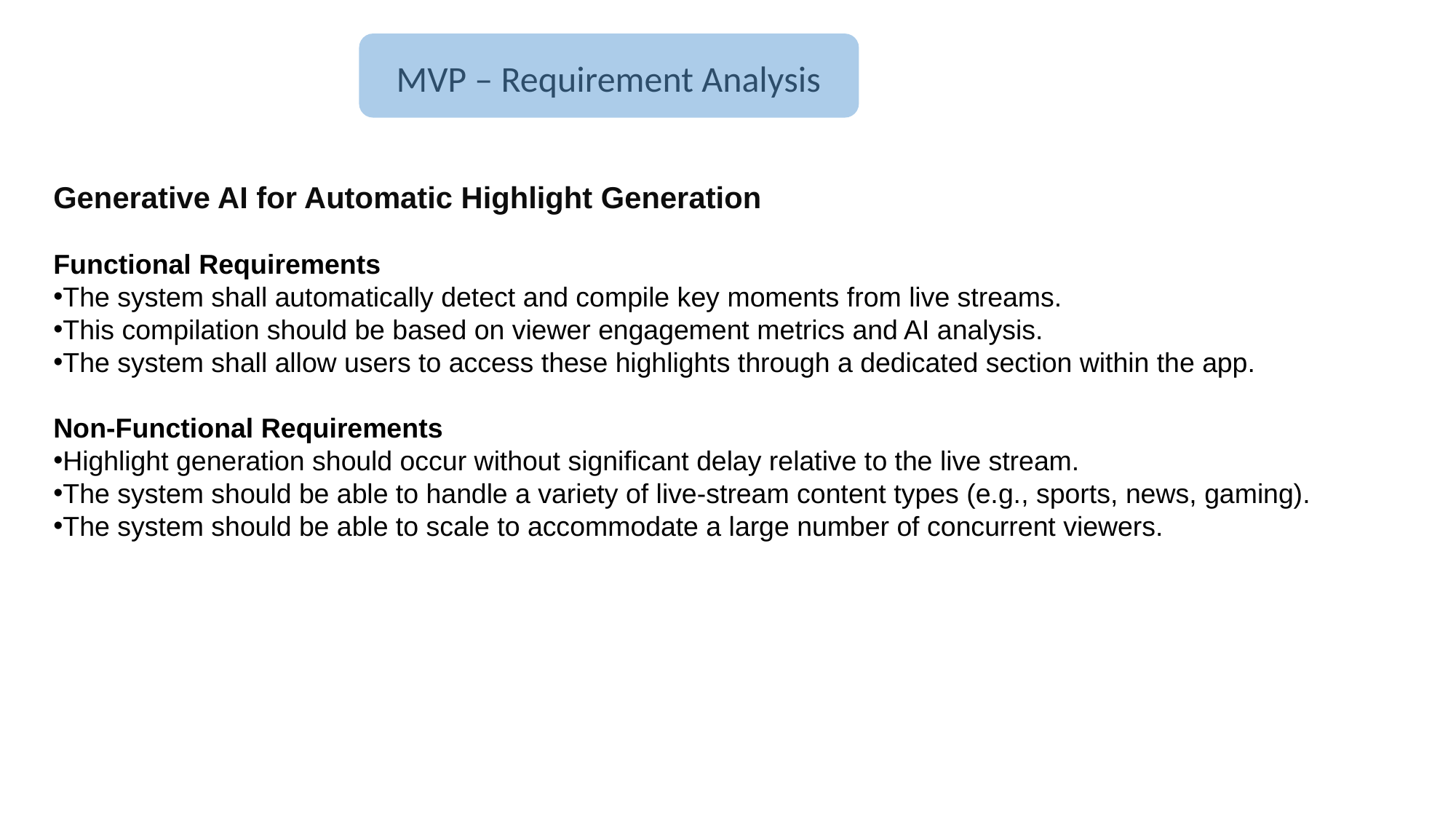

MVP – Requirement Analysis
Generative AI for Automatic Highlight Generation

Functional Requirements
The system shall automatically detect and compile key moments from live streams.
This compilation should be based on viewer engagement metrics and AI analysis.
The system shall allow users to access these highlights through a dedicated section within the app.

Non-Functional Requirements
Highlight generation should occur without significant delay relative to the live stream.
The system should be able to handle a variety of live-stream content types (e.g., sports, news, gaming).
The system should be able to scale to accommodate a large number of concurrent viewers.